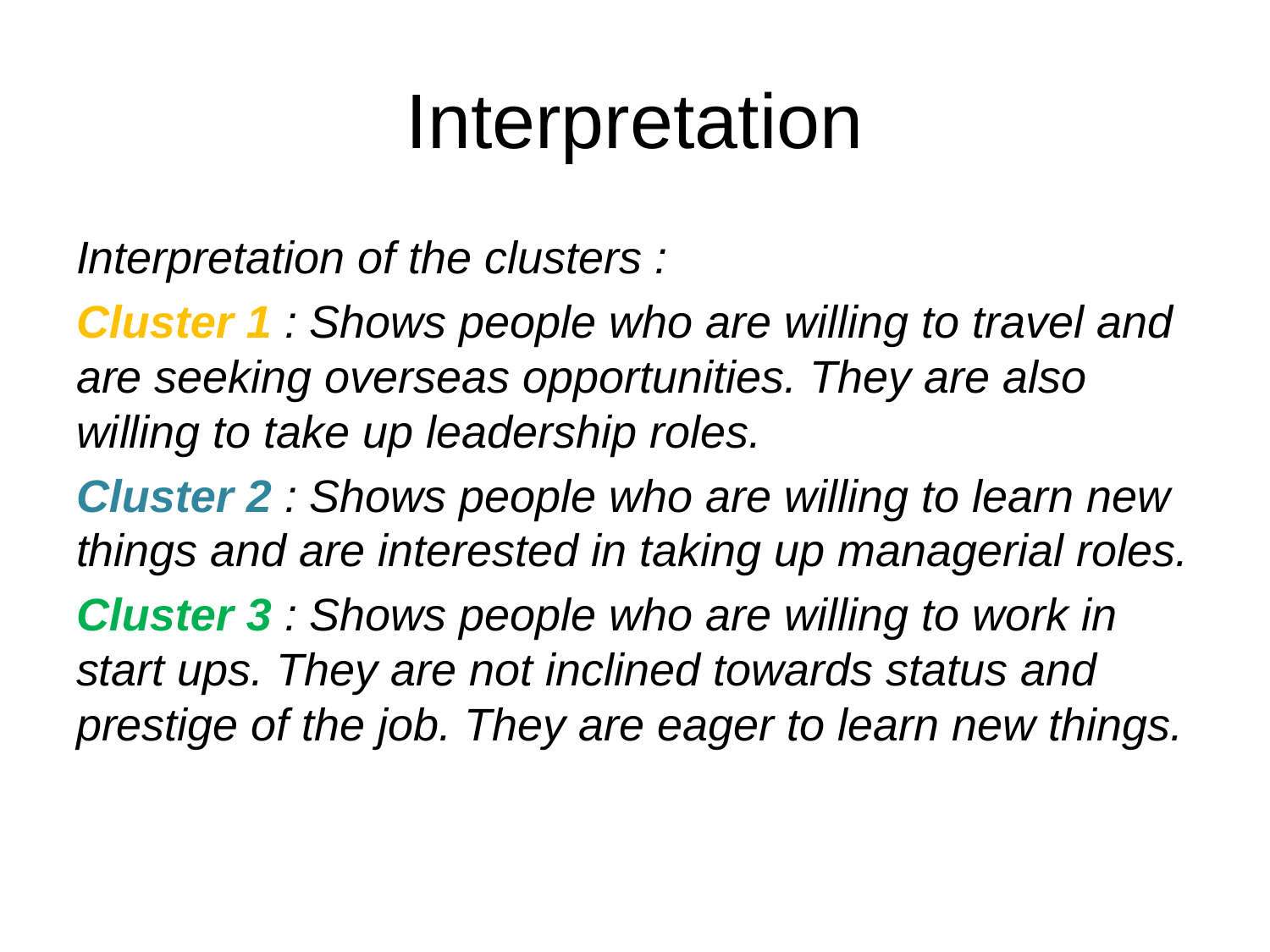

# Interpretation
Interpretation of the clusters :
Cluster 1 : Shows people who are willing to travel and are seeking overseas opportunities. They are also willing to take up leadership roles.
Cluster 2 : Shows people who are willing to learn new things and are interested in taking up managerial roles.
Cluster 3 : Shows people who are willing to work in start ups. They are not inclined towards status and prestige of the job. They are eager to learn new things.